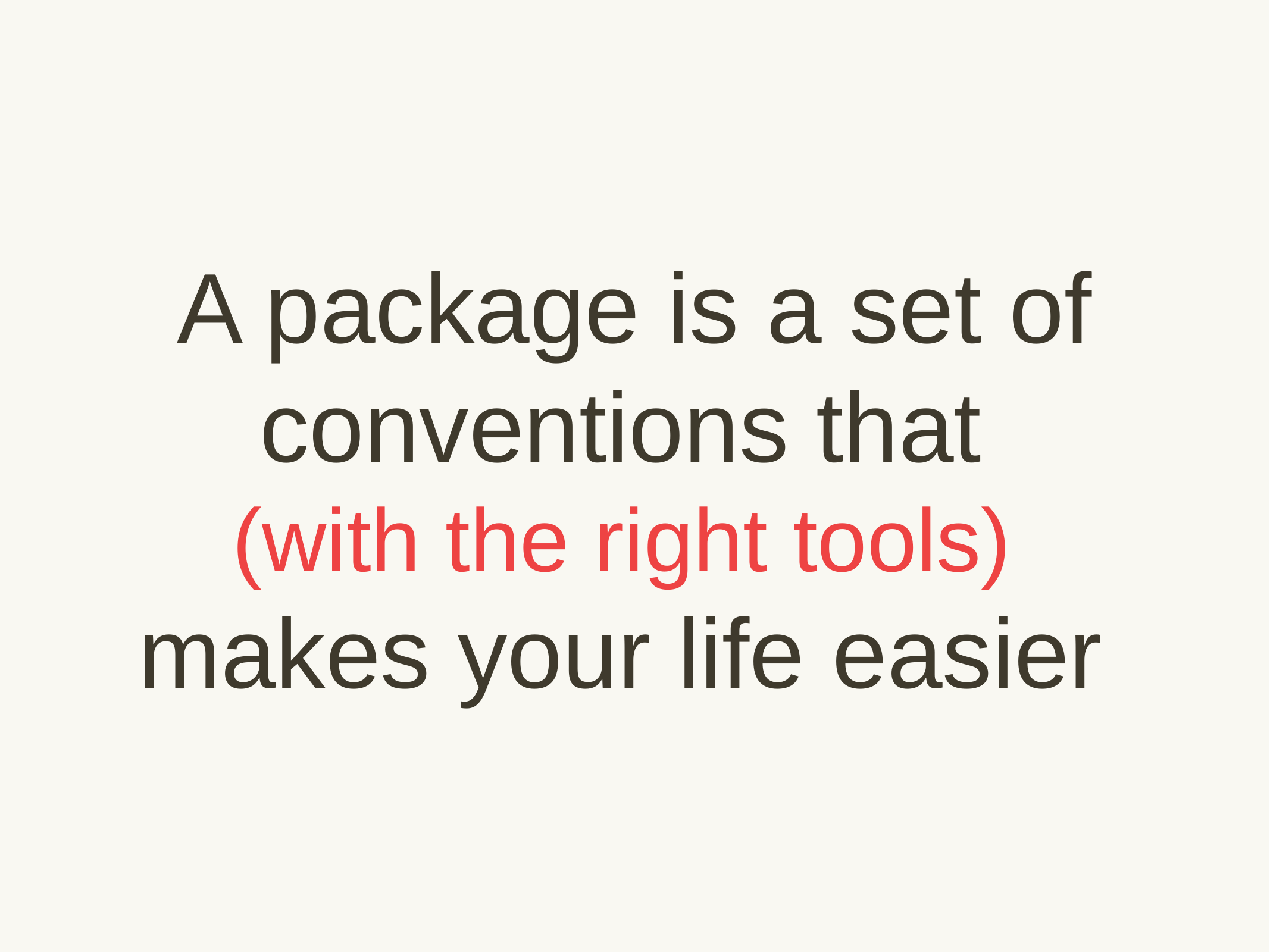

A package is a set of conventions that
(with the right tools)
makes your life easier